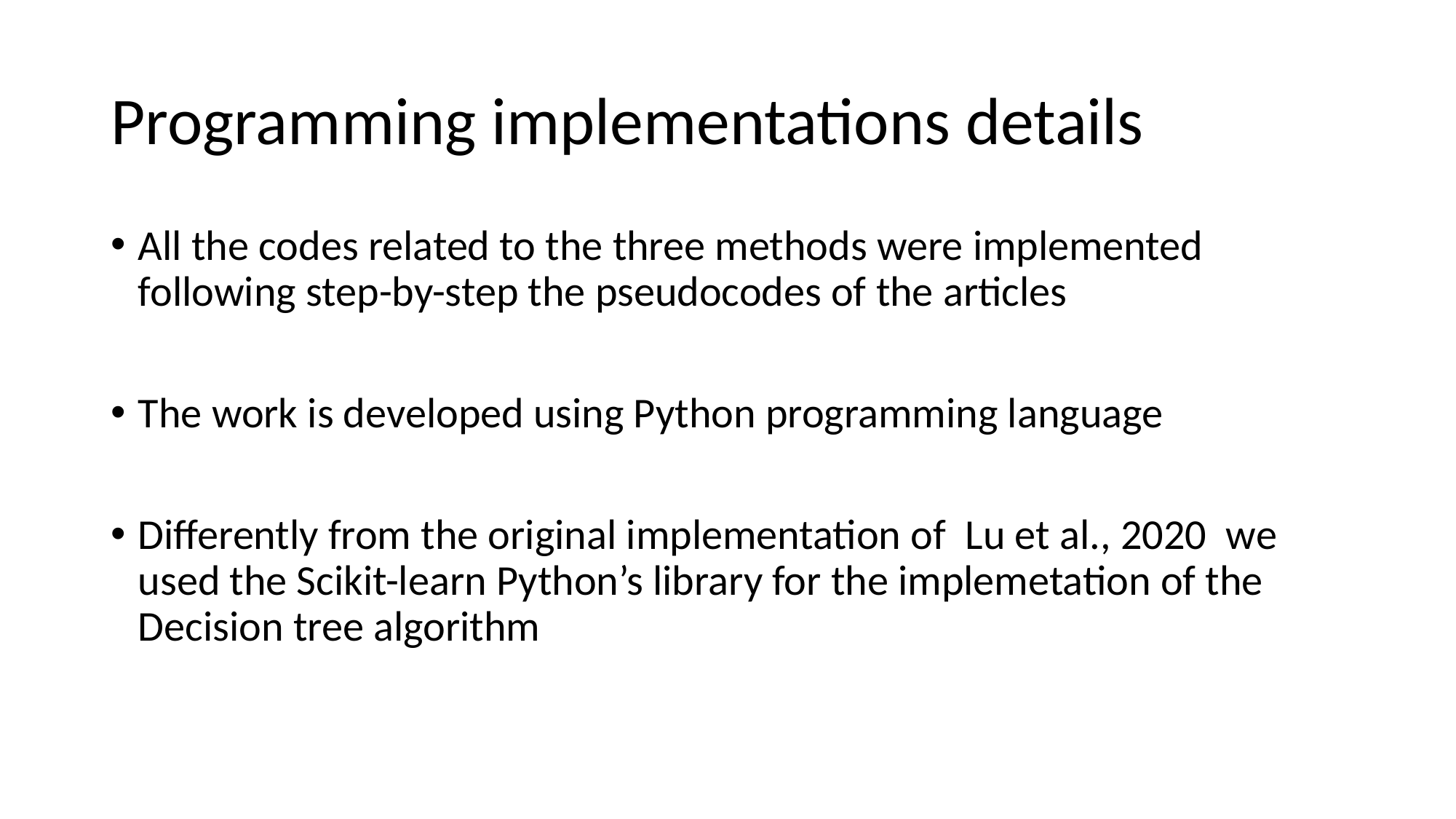

# Programming implementations details
All the codes related to the three methods were implemented following step-by-step the pseudocodes of the articles

The work is developed using Python programming language

Differently from the original implementation of  Lu et al., 2020  we used the Scikit-learn Python’s library for the implemetation of the Decision tree algorithm